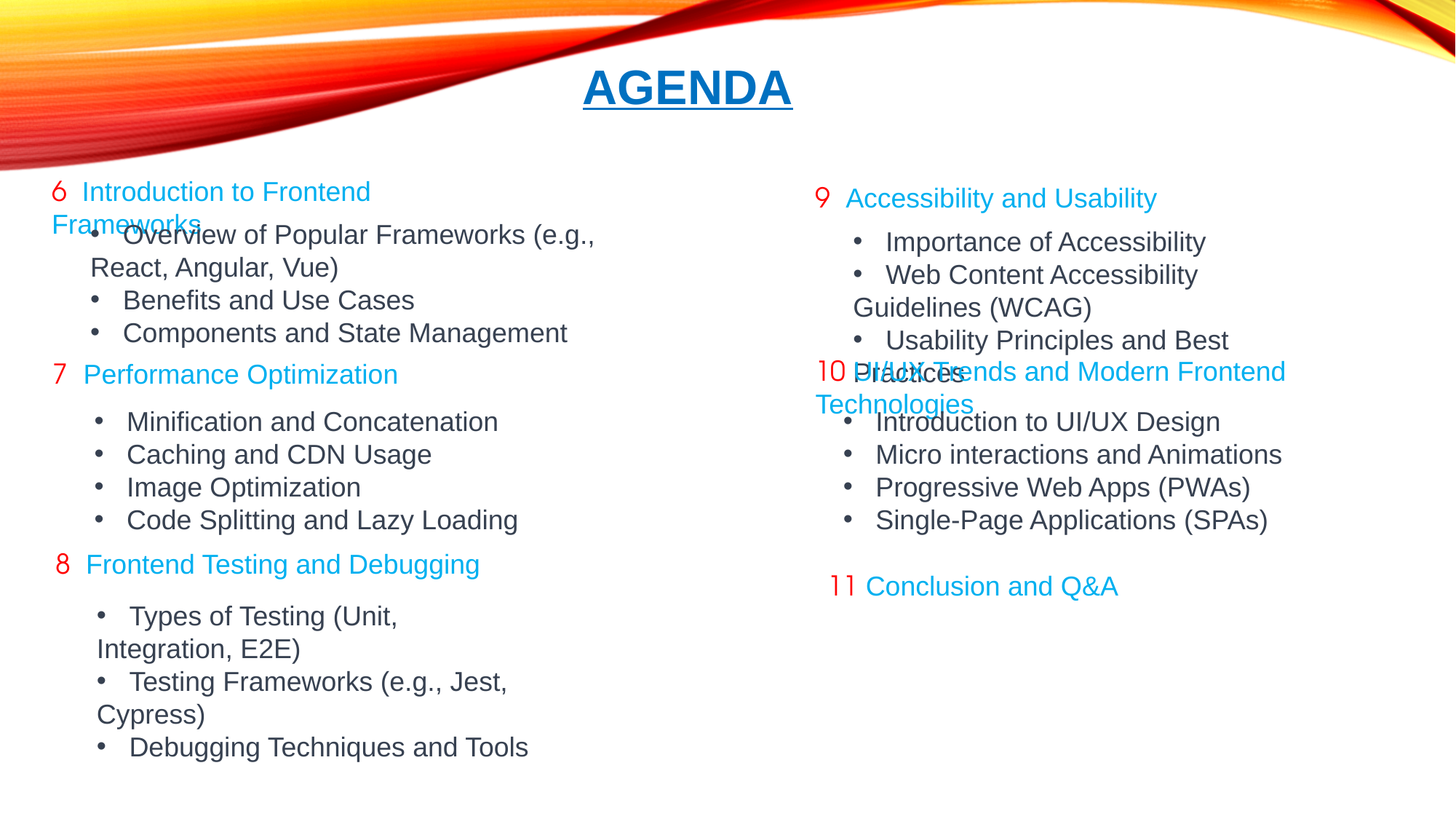

AGENDA

6  Introduction to Frontend Frameworks
9  Accessibility and Usability
   Overview of Popular Frameworks (e.g., React, Angular, Vue)
   Benefits and Use Cases
   Components and State Management

   Importance of Accessibility
   Web Content Accessibility Guidelines (WCAG)
   Usability Principles and Best Practices

10 UI/UX Trends and Modern Frontend Technologies
7  Performance Optimization
   Minification and Concatenation
   Caching and CDN Usage
   Image Optimization
   Code Splitting and Lazy Loading

   Introduction to UI/UX Design
   Micro interactions and Animations
   Progressive Web Apps (PWAs)
   Single-Page Applications (SPAs)

8  Frontend Testing and Debugging
11 Conclusion and Q&A

   Types of Testing (Unit, Integration, E2E)
   Testing Frameworks (e.g., Jest, Cypress)
   Debugging Techniques and Tools